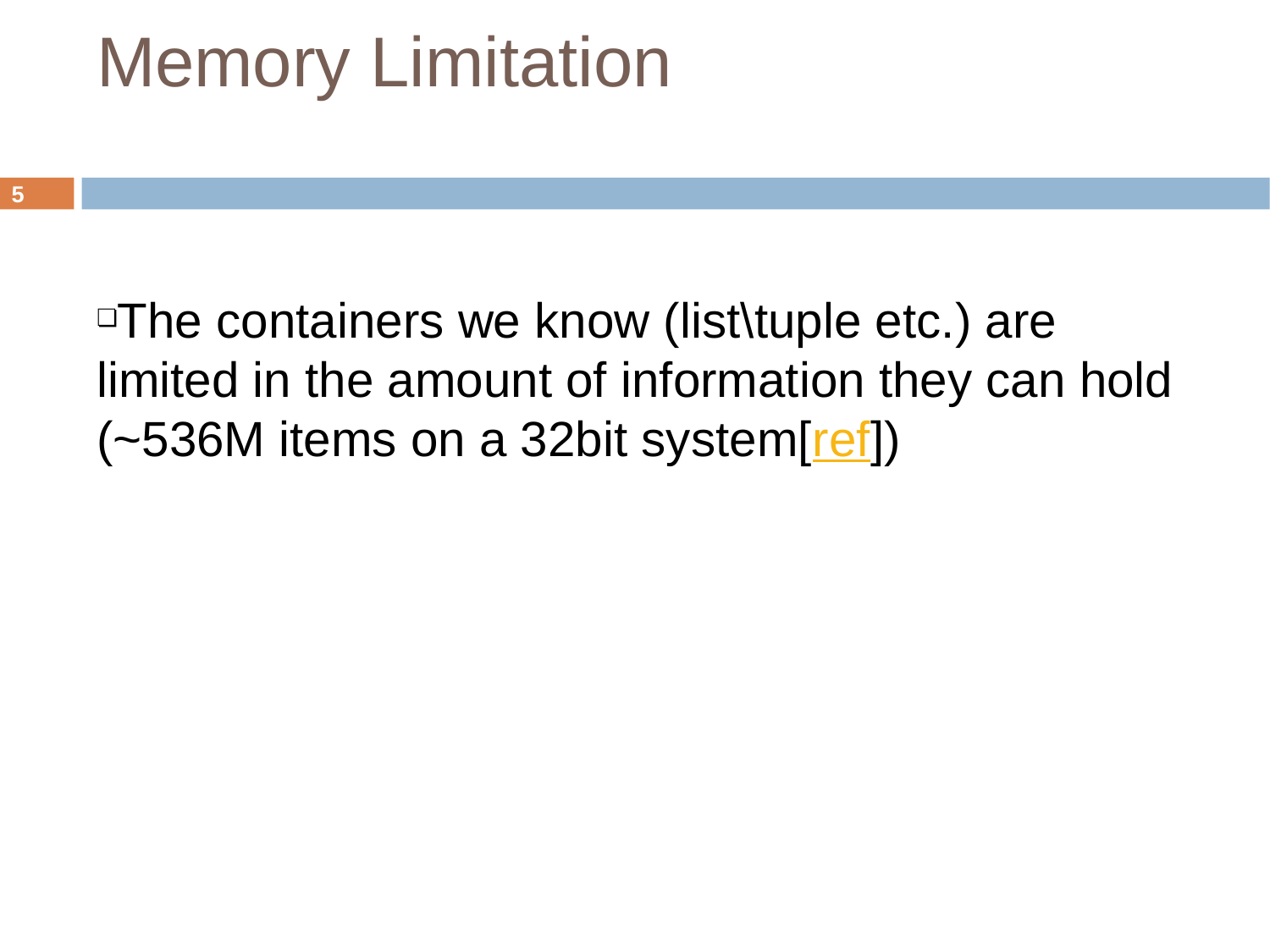

Memory Limitation

5

The containers we know (list\tuple etc.) are limited in the amount of information they can hold (~536M items on a 32bit system[ref])